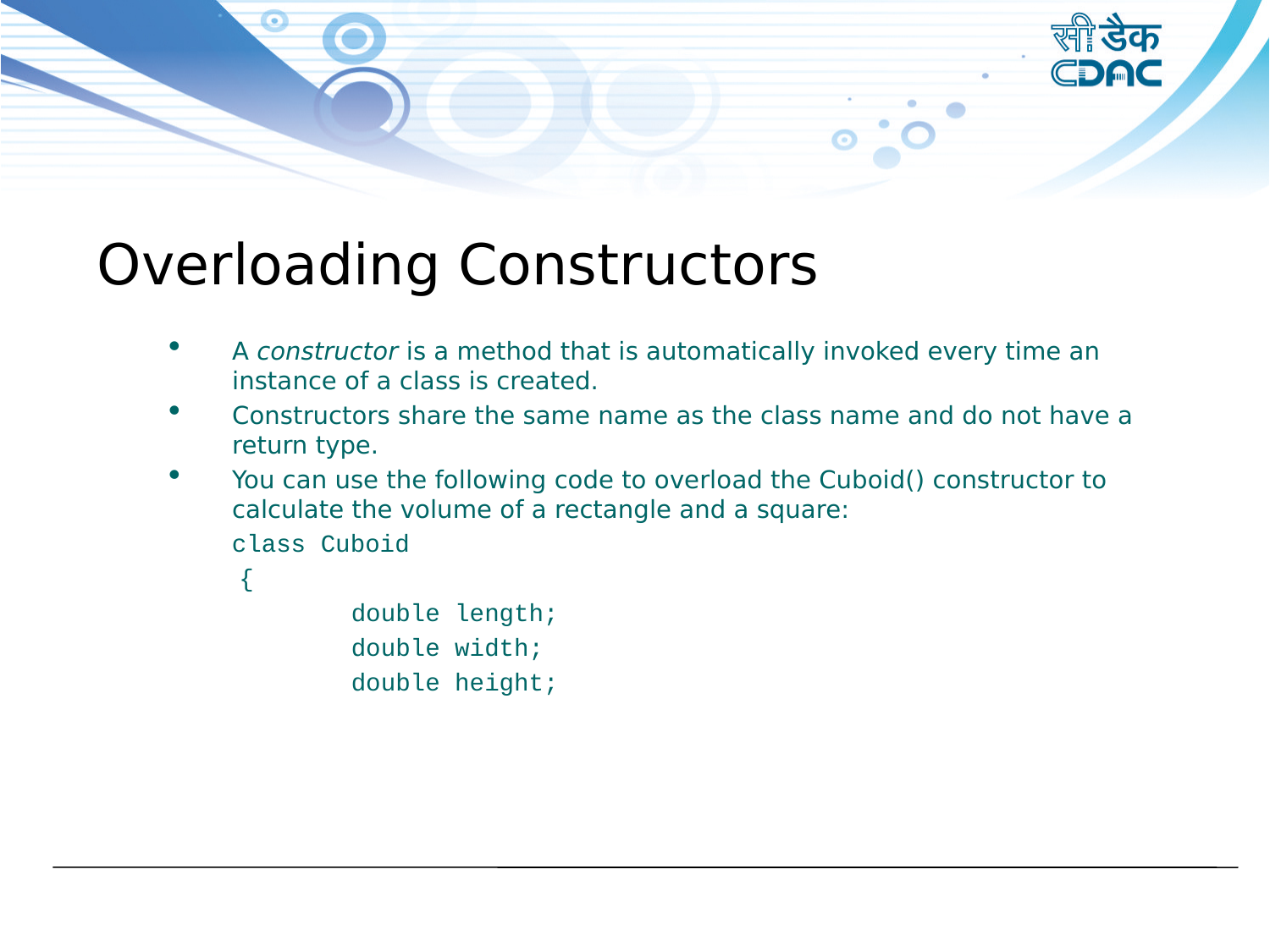

Overloading Constructors

A constructor is a method that is automatically invoked every time an instance of a class is created.
Constructors share the same name as the class name and do not have a return type.
You can use the following code to overload the Cuboid() constructor to calculate the volume of a rectangle and a square:
	 class Cuboid
	 {
		double length;
		double width;
		double height;